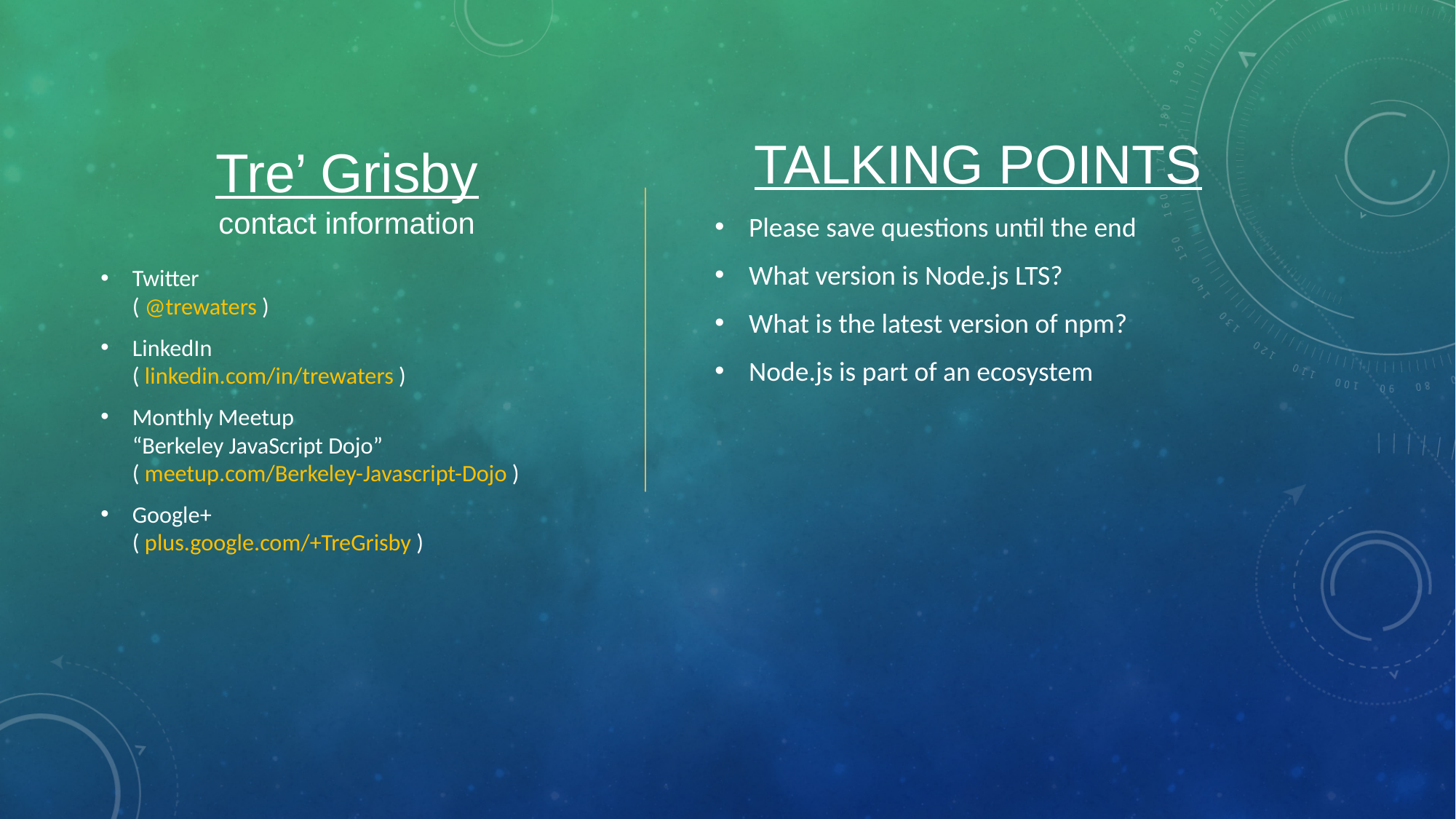

TALKING POINTS
Please save questions until the end
What version is Node.js LTS?
What is the latest version of npm?
Node.js is part of an ecosystem
# Tre’ Grisby contact information
Twitter
( @trewaters )
LinkedIn
( linkedin.com/in/trewaters )
Monthly Meetup
“Berkeley JavaScript Dojo”
( meetup.com/Berkeley-Javascript-Dojo )
Google+
( plus.google.com/+TreGrisby )